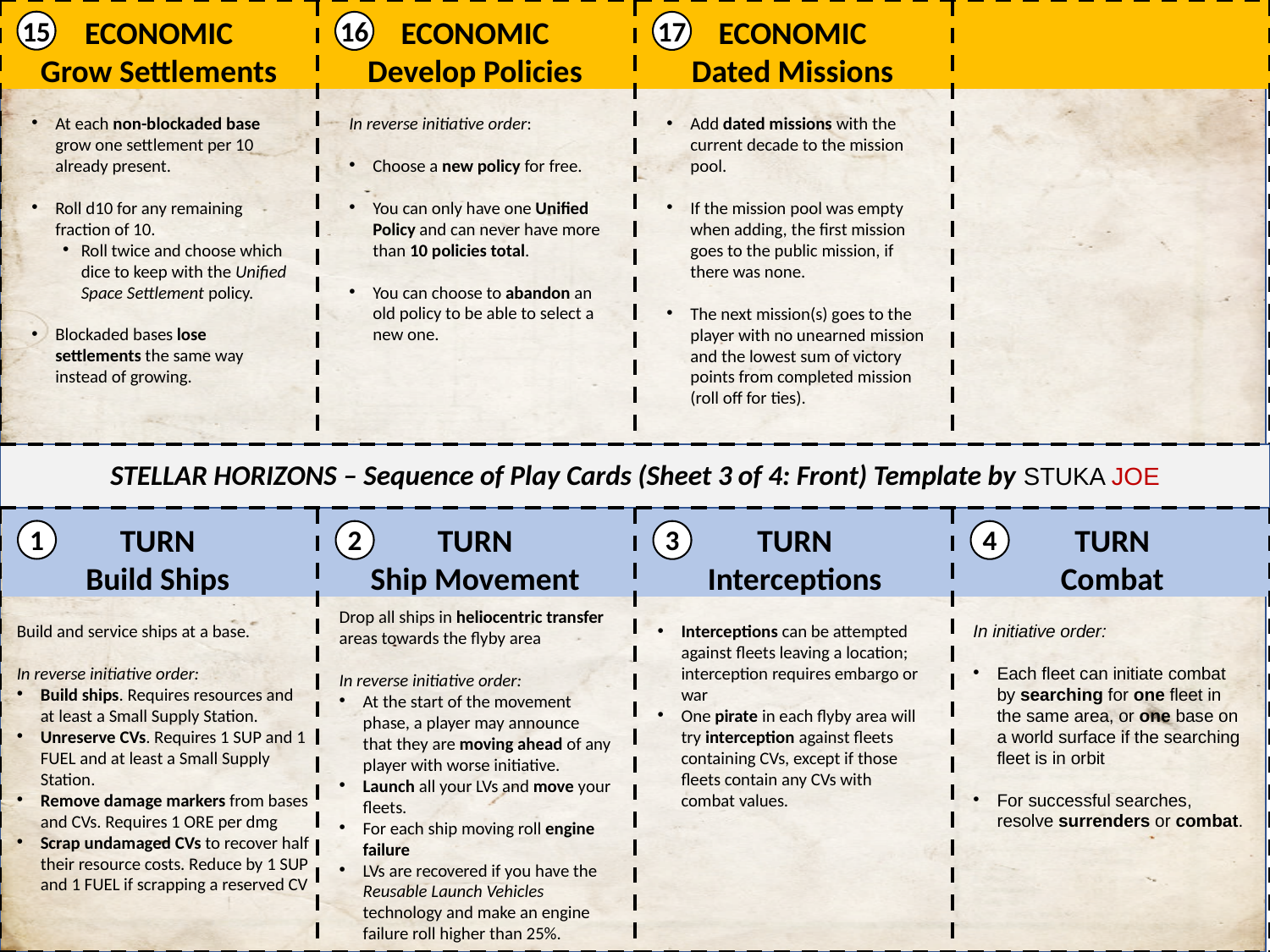

user

ECONOMIC
Grow Settlements
ECONOMIC
Develop Policies
ECONOMIC
Dated Missions
15

16

17

At each non-blockaded base grow one settlement per 10 already present.

Roll d10 for any remaining fraction of 10.
Roll twice and choose which dice to keep with the Unified Space Settlement policy.

Blockaded bases lose settlements the same way instead of growing.

In reverse initiative order:

Choose a new policy for free.

You can only have one Unified Policy and can never have more than 10 policies total.

You can choose to abandon an old policy to be able to select a new one.

Add dated missions with the current decade to the mission pool.

If the mission pool was empty when adding, the first mission goes to the public mission, if there was none.

The next mission(s) goes to the player with no unearned mission and the lowest sum of victory points from completed mission (roll off for ties).

STELLAR HORIZONS – Sequence of Play Cards (Sheet 3 of 4: Front) Template by STUKA JOE

TURN
Build Ships
TURN
Ship Movement

TURN
Interceptions
TURN
Combat
1

2

3

4

Drop all ships in heliocentric transfer areas towards the flyby area

In reverse initiative order:
At the start of the movement phase, a player may announce that they are moving ahead of any player with worse initiative.
Launch all your LVs and move your fleets.
For each ship moving roll engine failure
LVs are recovered if you have the Reusable Launch Vehicles technology and make an engine failure roll higher than 25%.
Interceptions can be attempted against fleets leaving a location; interception requires embargo or war
One pirate in each flyby area will try interception against fleets containing CVs, except if those fleets contain any CVs with combat values.
In initiative order:

Each fleet can initiate combat by searching for one fleet in the same area, or one base on a world surface if the searching fleet is in orbit

For successful searches, resolve surrenders or combat.
Build and service ships at a base.

In reverse initiative order:
Build ships. Requires resources and at least a Small Supply Station.
Unreserve CVs. Requires 1 SUP and 1 FUEL and at least a Small Supply Station.
Remove damage markers from bases and CVs. Requires 1 ORE per dmg
Scrap undamaged CVs to recover half their resource costs. Reduce by 1 SUP and 1 FUEL if scrapping a reserved CV